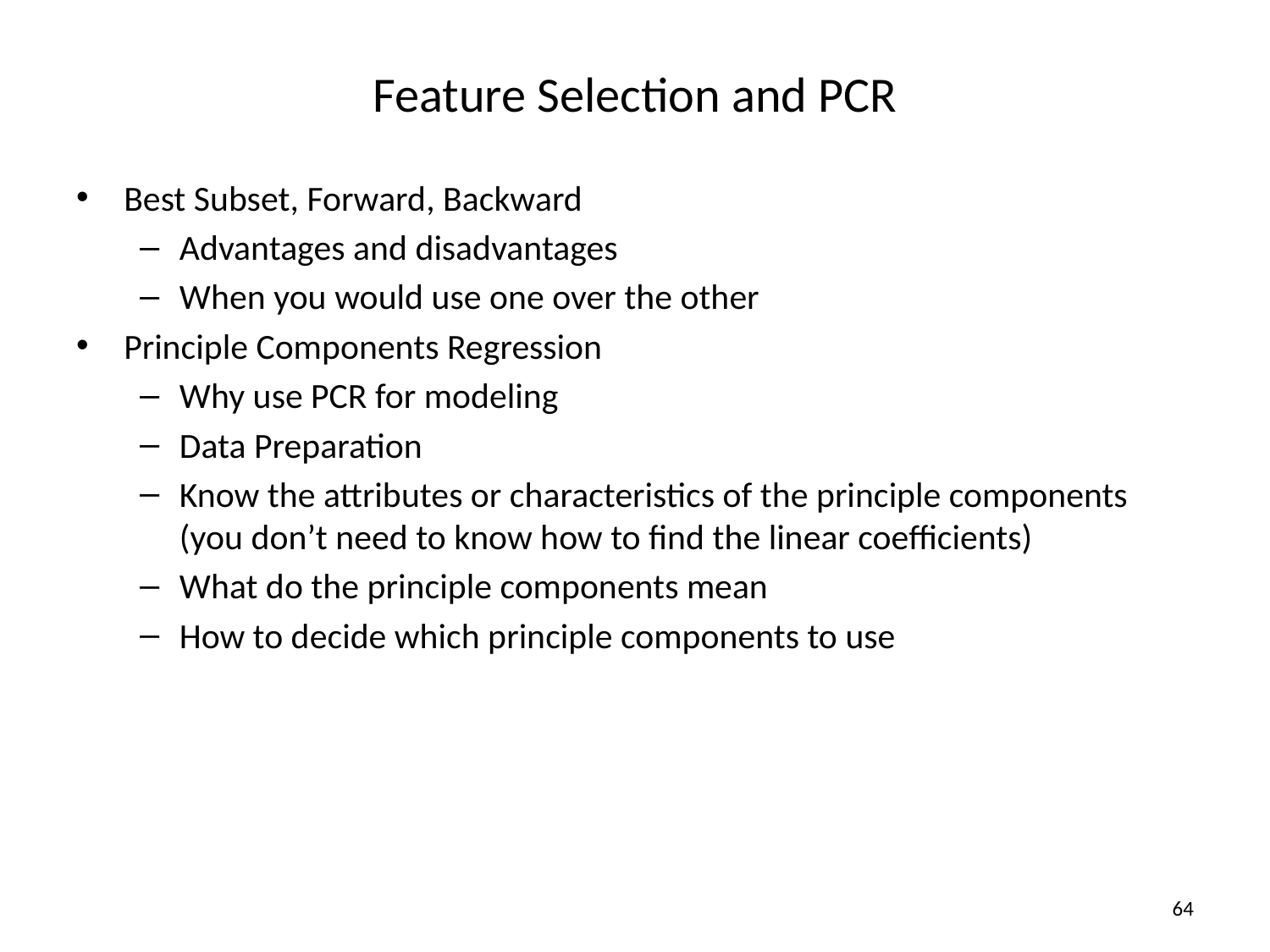

# Feature Selection and PCR
Best Subset, Forward, Backward
Advantages and disadvantages
When you would use one over the other
Principle Components Regression
Why use PCR for modeling
Data Preparation
Know the attributes or characteristics of the principle components (you don’t need to know how to find the linear coefficients)
What do the principle components mean
How to decide which principle components to use

64